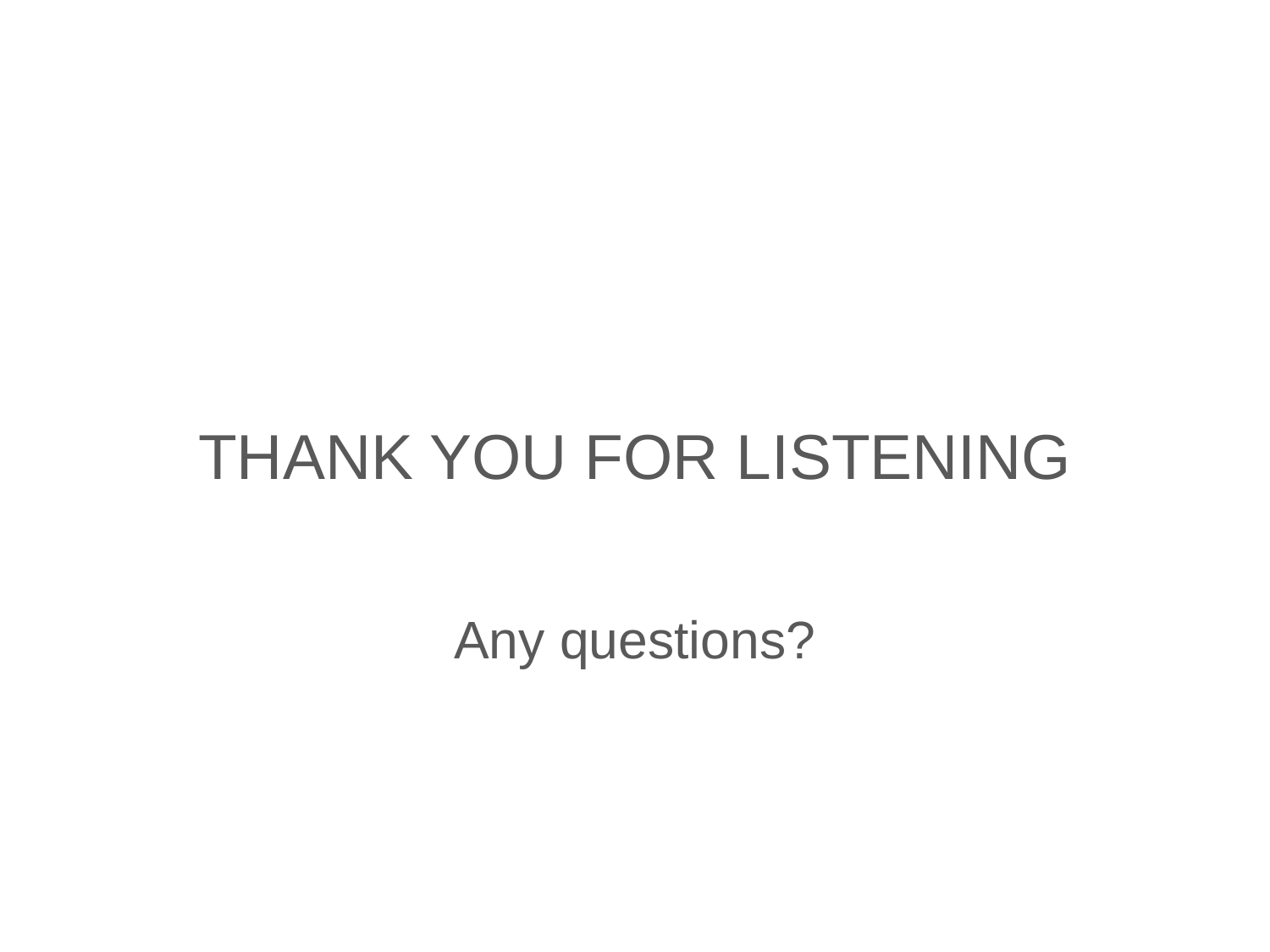

# THANK YOU FOR LISTENING
Any questions?